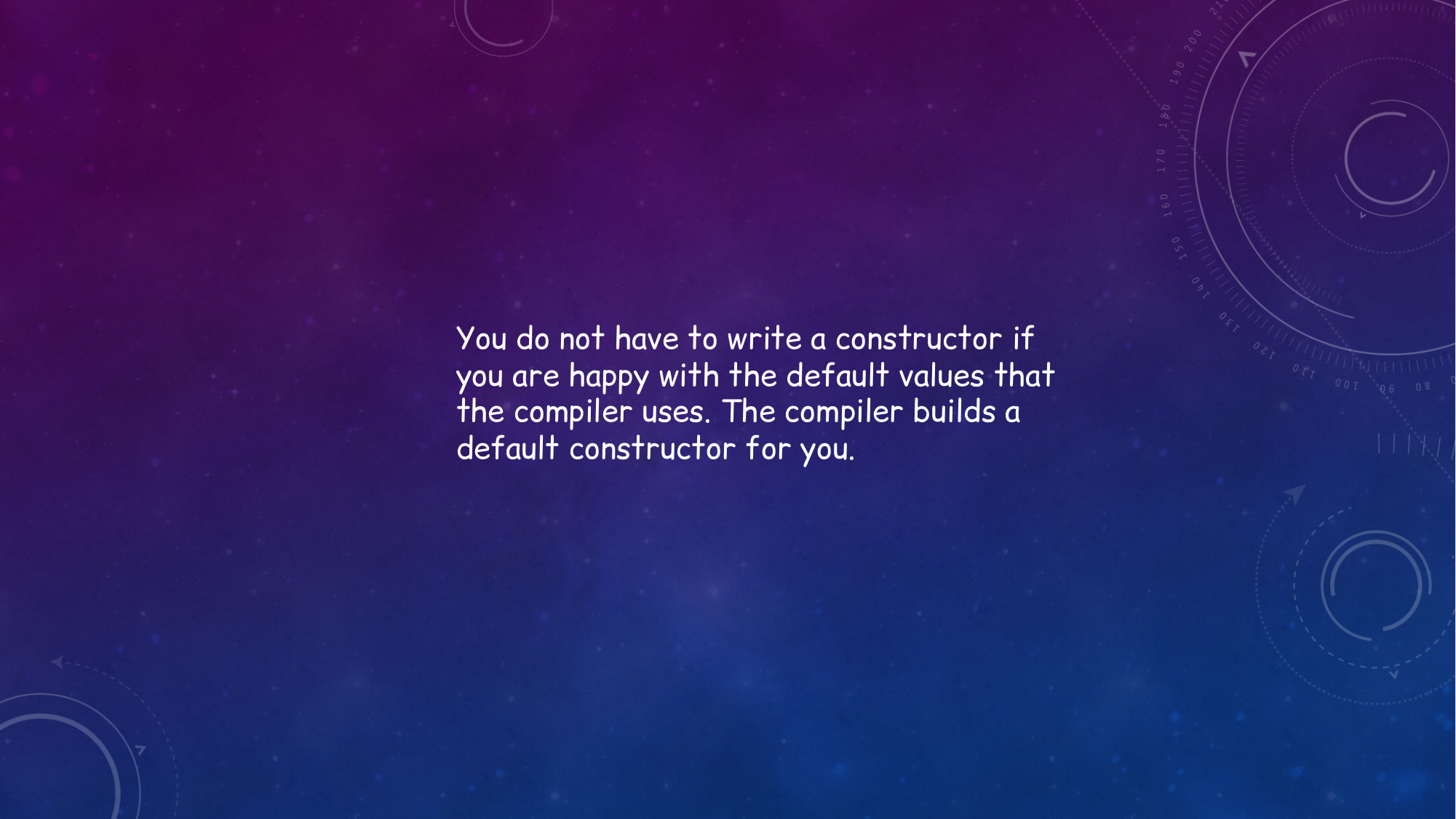

You do not have to write a constructor if
you are happy with the default values that
the compiler uses. The compiler builds a
default constructor for you.